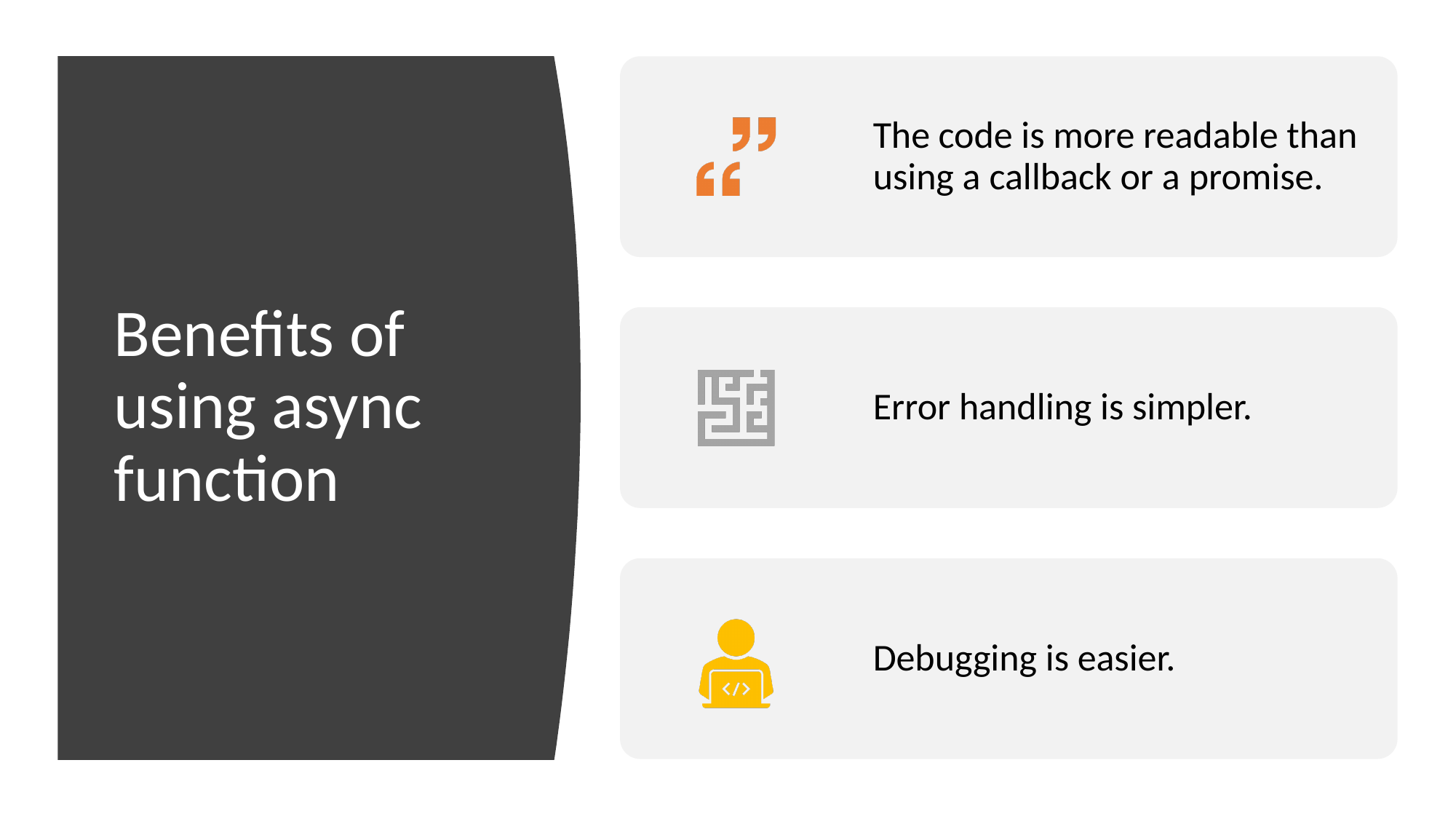

The code is more readable than using a callback or a promise.
Error handling is simpler.
Debugging is easier.

# Benefits of using async function